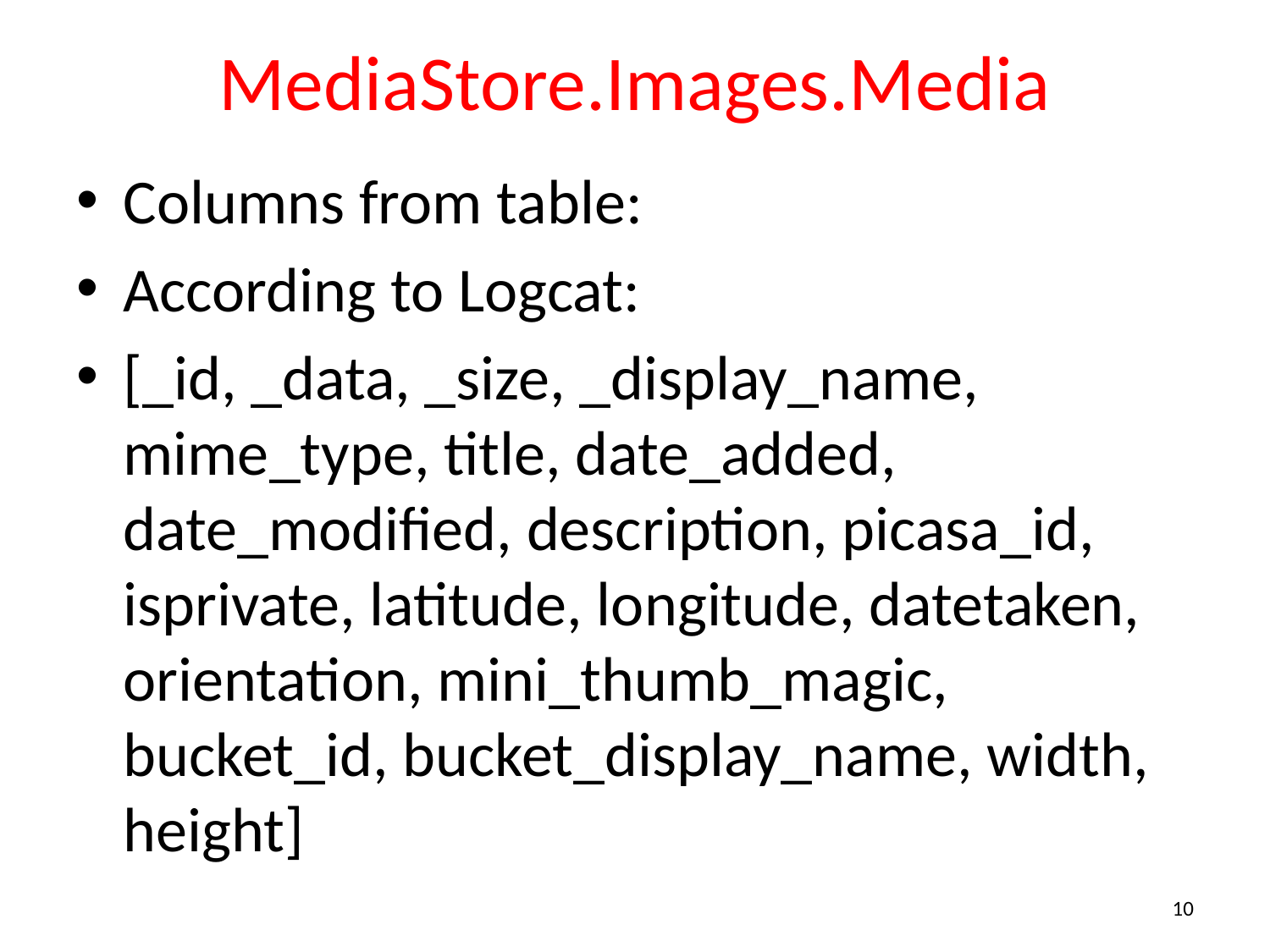

# MediaStore.Images.Media
Columns from table:
According to Logcat:
[_id, _data, _size, _display_name, mime_type, title, date_added, date_modified, description, picasa_id, isprivate, latitude, longitude, datetaken, orientation, mini_thumb_magic, bucket_id, bucket_display_name, width, height]
10